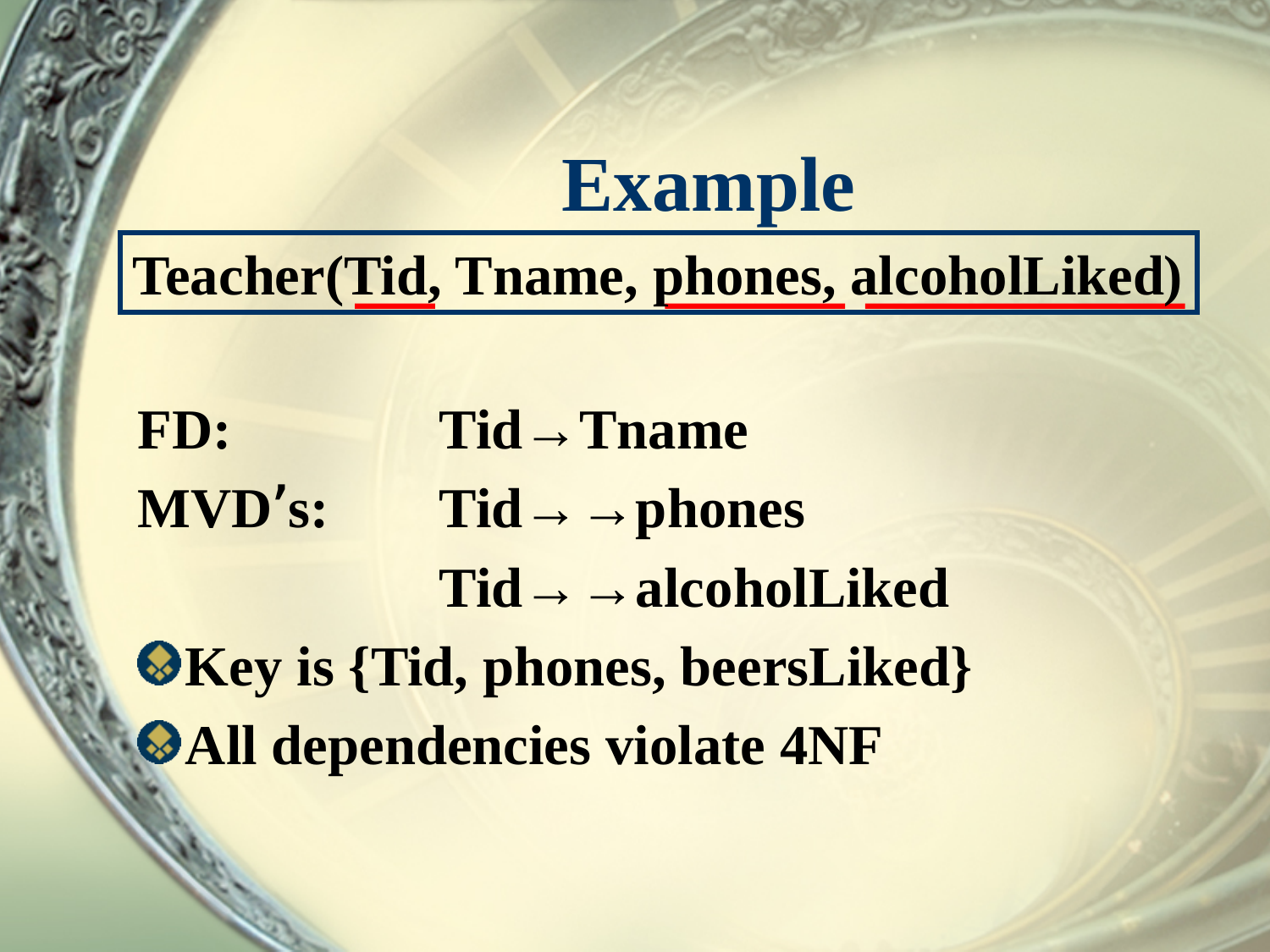

# Example
Teacher(Tid, Tname, phones, alcoholLiked)

FD: 		Tid→Tname
MVD’s: 	Tid→→phones
			Tid→→alcoholLiked
Key is {Tid, phones, beersLiked}
All dependencies violate 4NF